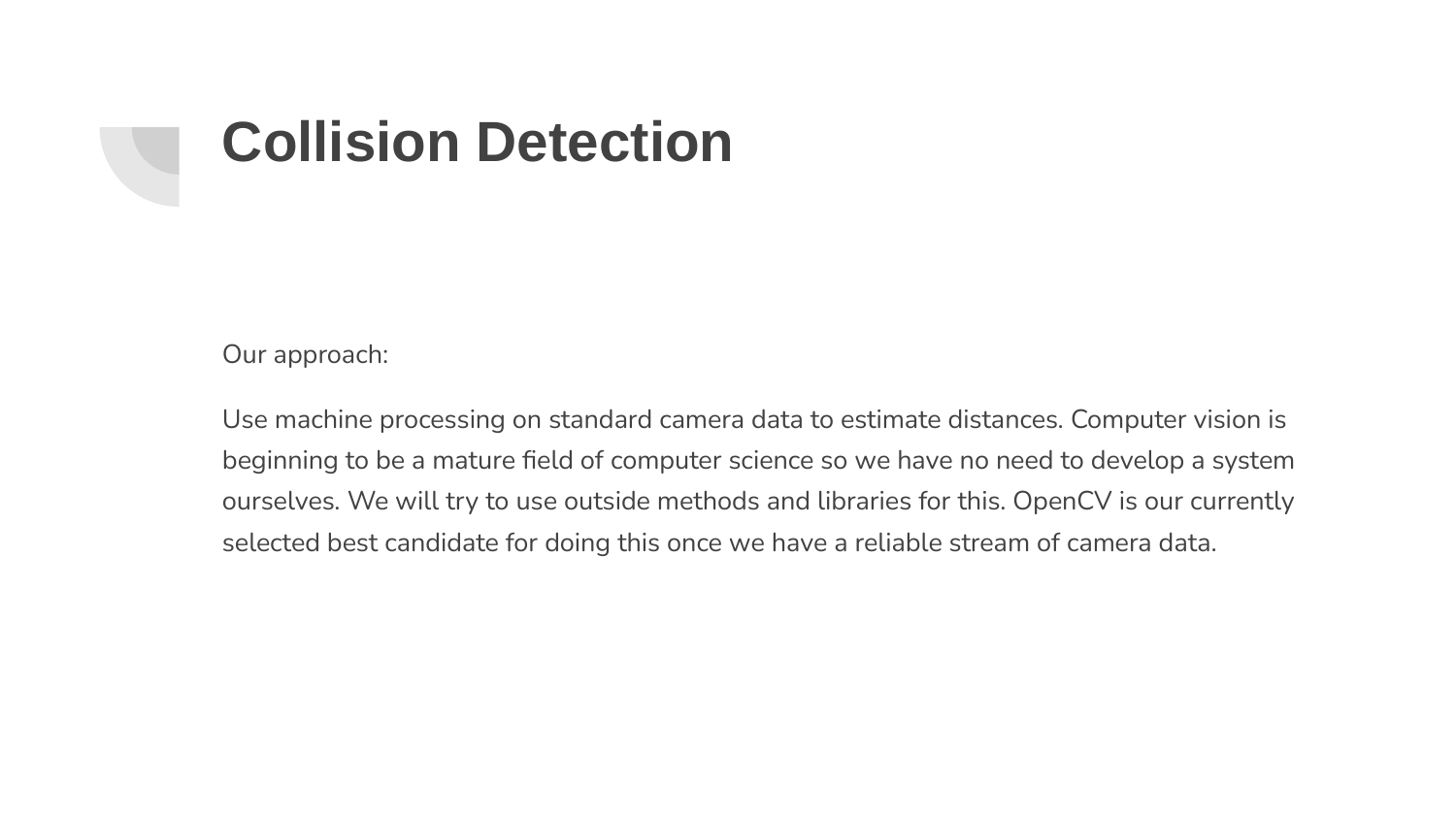

# Collision Detection
Our approach:
Use machine processing on standard camera data to estimate distances. Computer vision is beginning to be a mature field of computer science so we have no need to develop a system ourselves. We will try to use outside methods and libraries for this. OpenCV is our currently selected best candidate for doing this once we have a reliable stream of camera data.